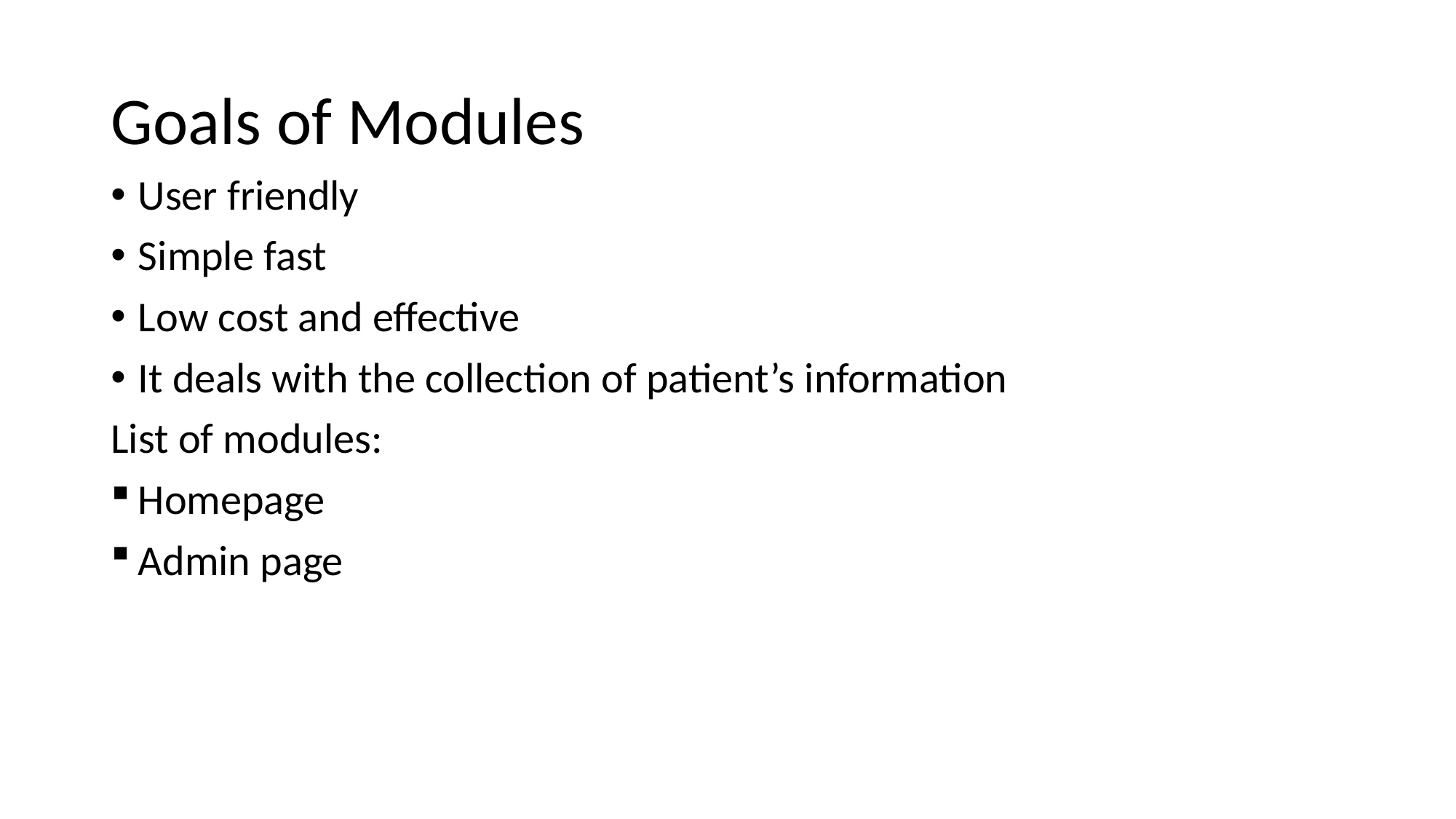

# Goals of Modules
User friendly
Simple fast
Low cost and effective
It deals with the collection of patient’s information
List of modules:
Homepage
Admin page